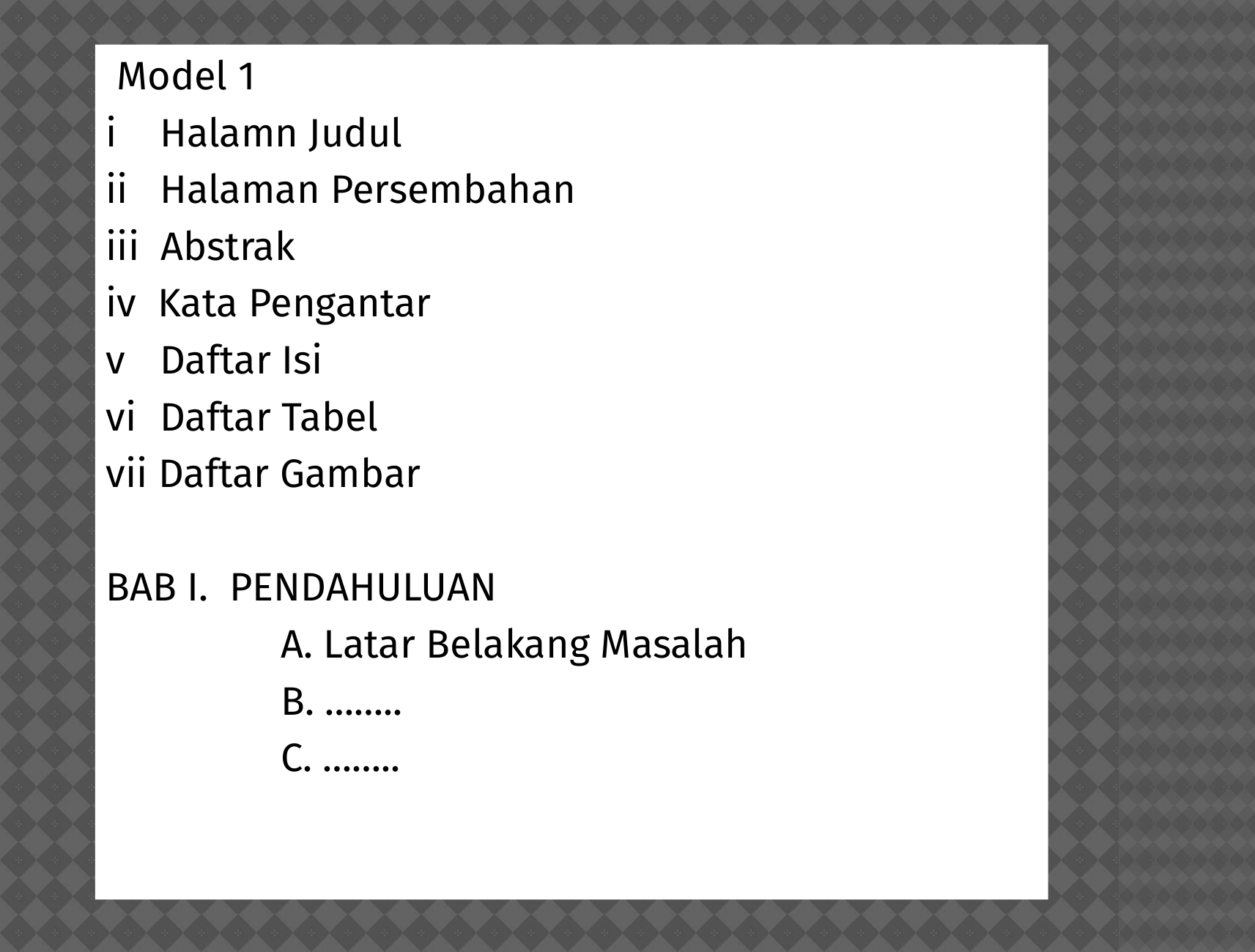

Model 1
i	  Halamn Judul
ii	  Halaman Persembahan
iii  Abstrak
iv  Kata Pengantar
v	  Daftar Isi
vi	  Daftar Tabel
vii Daftar Gambar

BAB I.  PENDAHULUAN
		   A. Latar Belakang Masalah
		   B. ……..
		   C. ……..